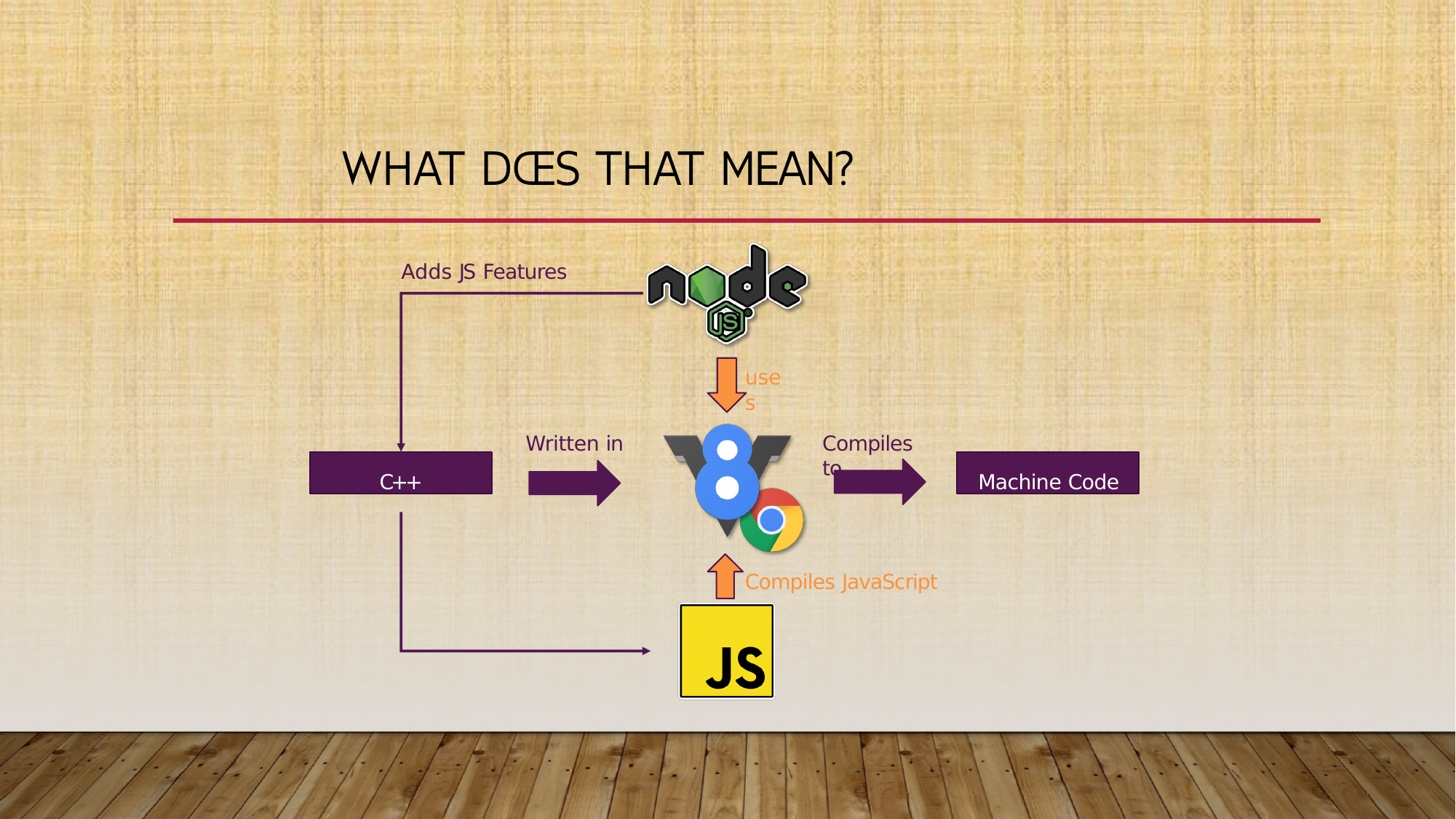

# What Does That Mean?

Adds JS Features

uses
Written in
Compiles to
Machine Code
C++

Compiles JavaScript